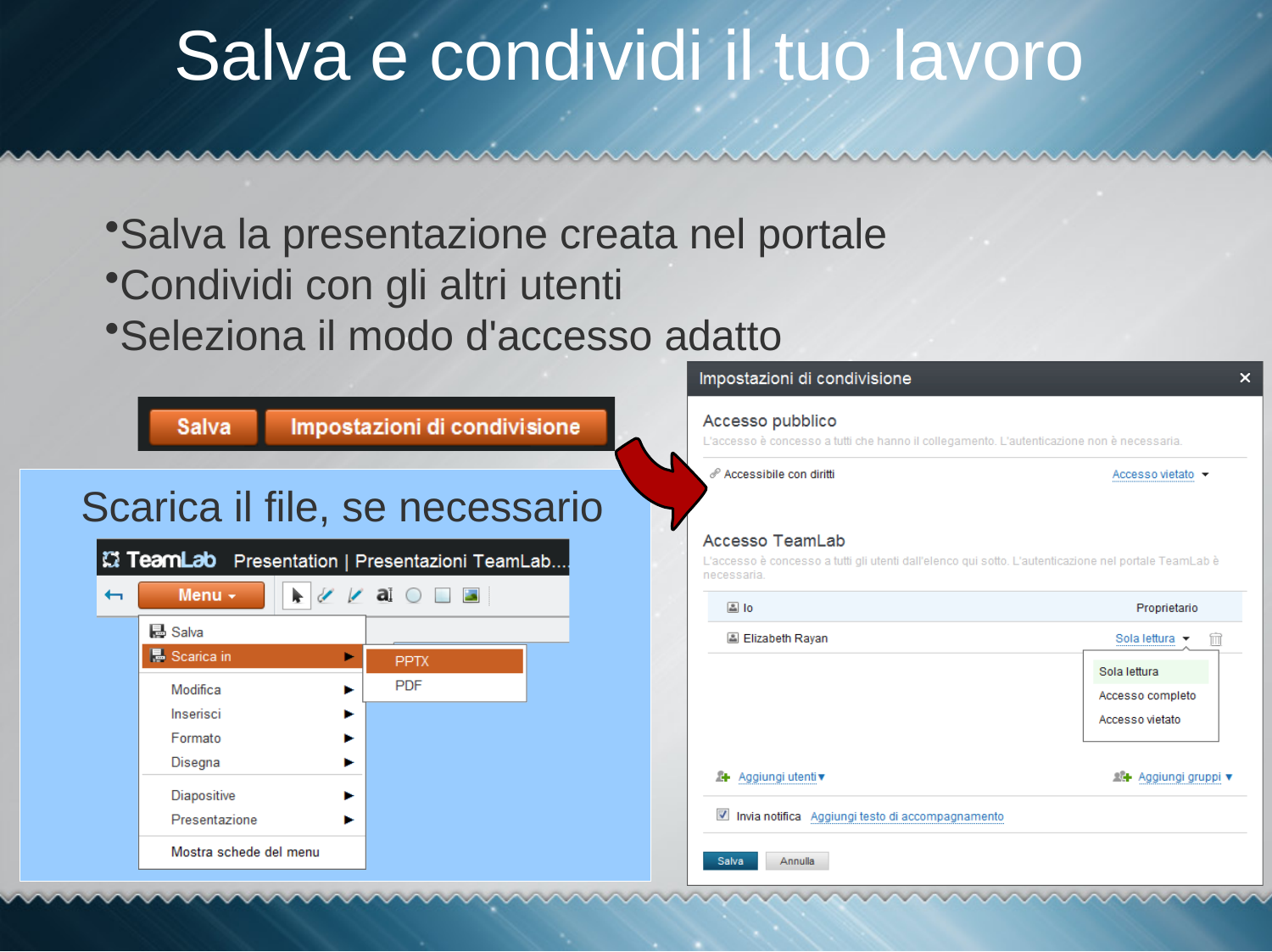

# Salva e condividi il tuo lavoro

Salva la presentazione creata nel portale
Condividi con gli altri utenti
Seleziona il modo d'accesso adatto

Scarica il file, se necessario